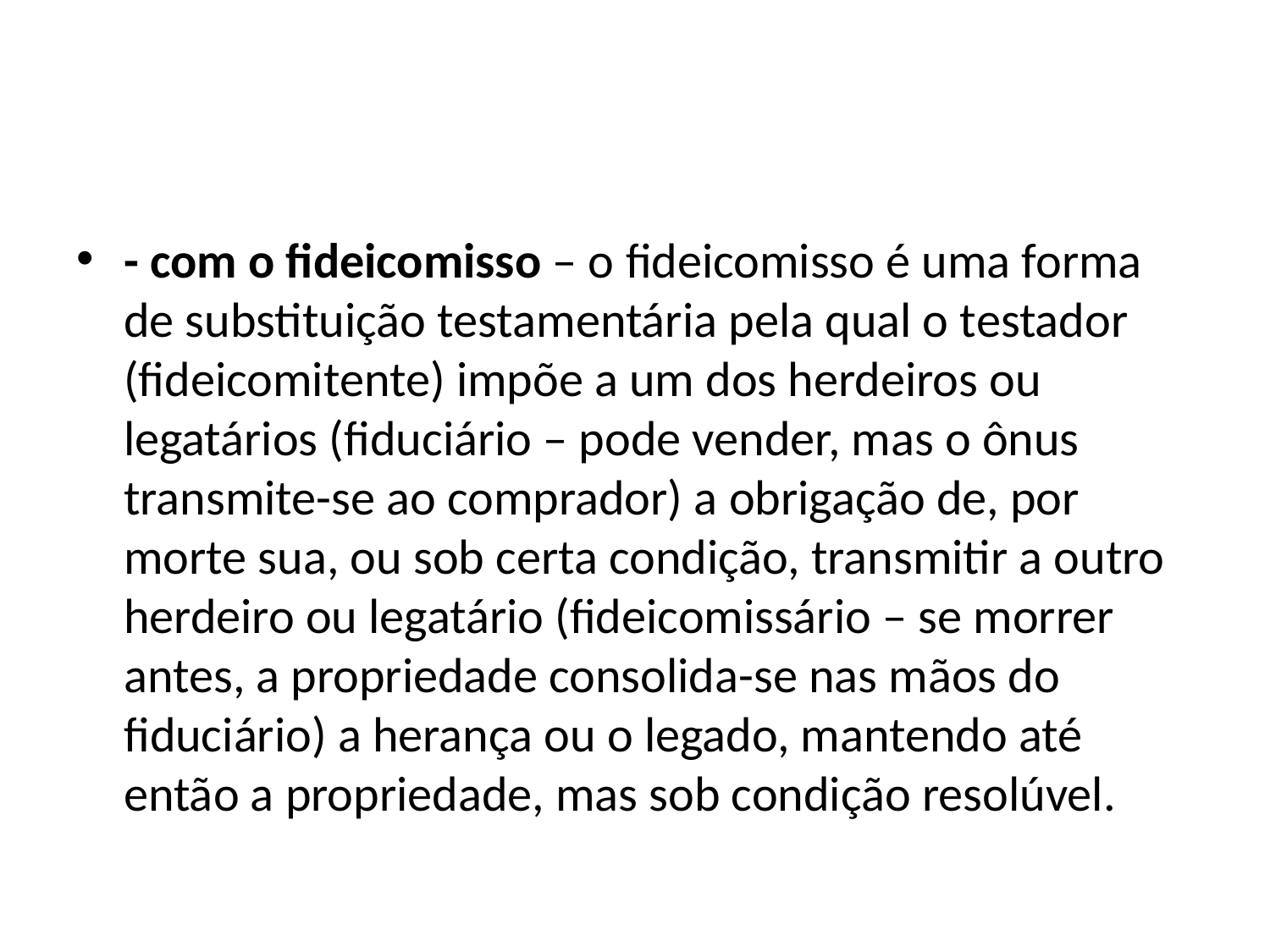

#
- com o fideicomisso – o fideicomisso é uma forma de substituição testamentária pela qual o testador (fideicomitente) impõe a um dos herdeiros ou legatários (fiduciário – pode vender, mas o ônus transmite-se ao comprador) a obrigação de, por morte sua, ou sob certa condição, transmitir a outro herdeiro ou legatário (fideicomissário – se morrer antes, a propriedade consolida-se nas mãos do fiduciário) a herança ou o legado, mantendo até então a propriedade, mas sob condição resolúvel.